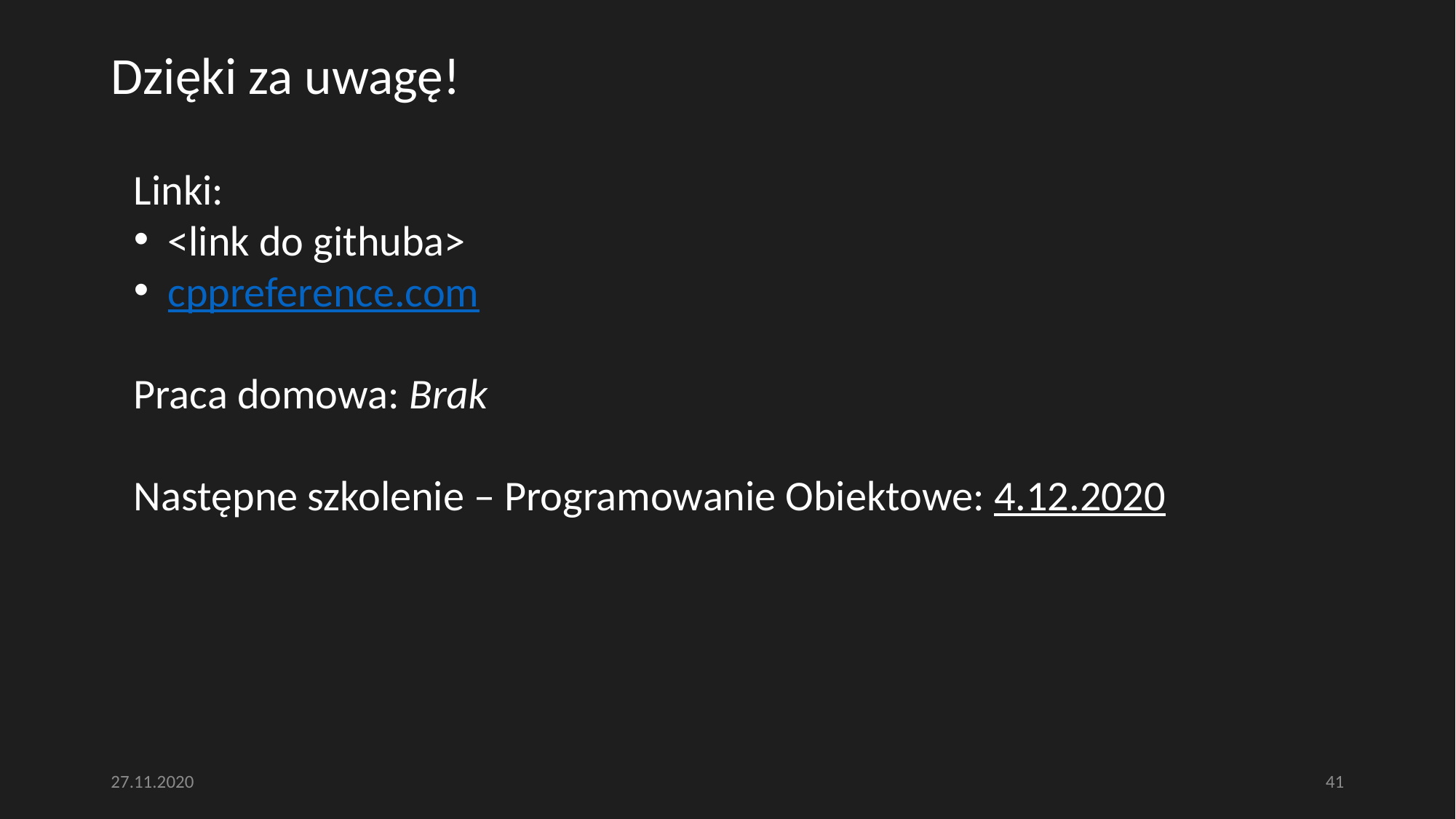

# Dzięki za uwagę!
Linki:
<link do githuba>
cppreference.com

Praca domowa: Brak

Następne szkolenie – Programowanie Obiektowe: 4.12.2020
27.11.2020
41